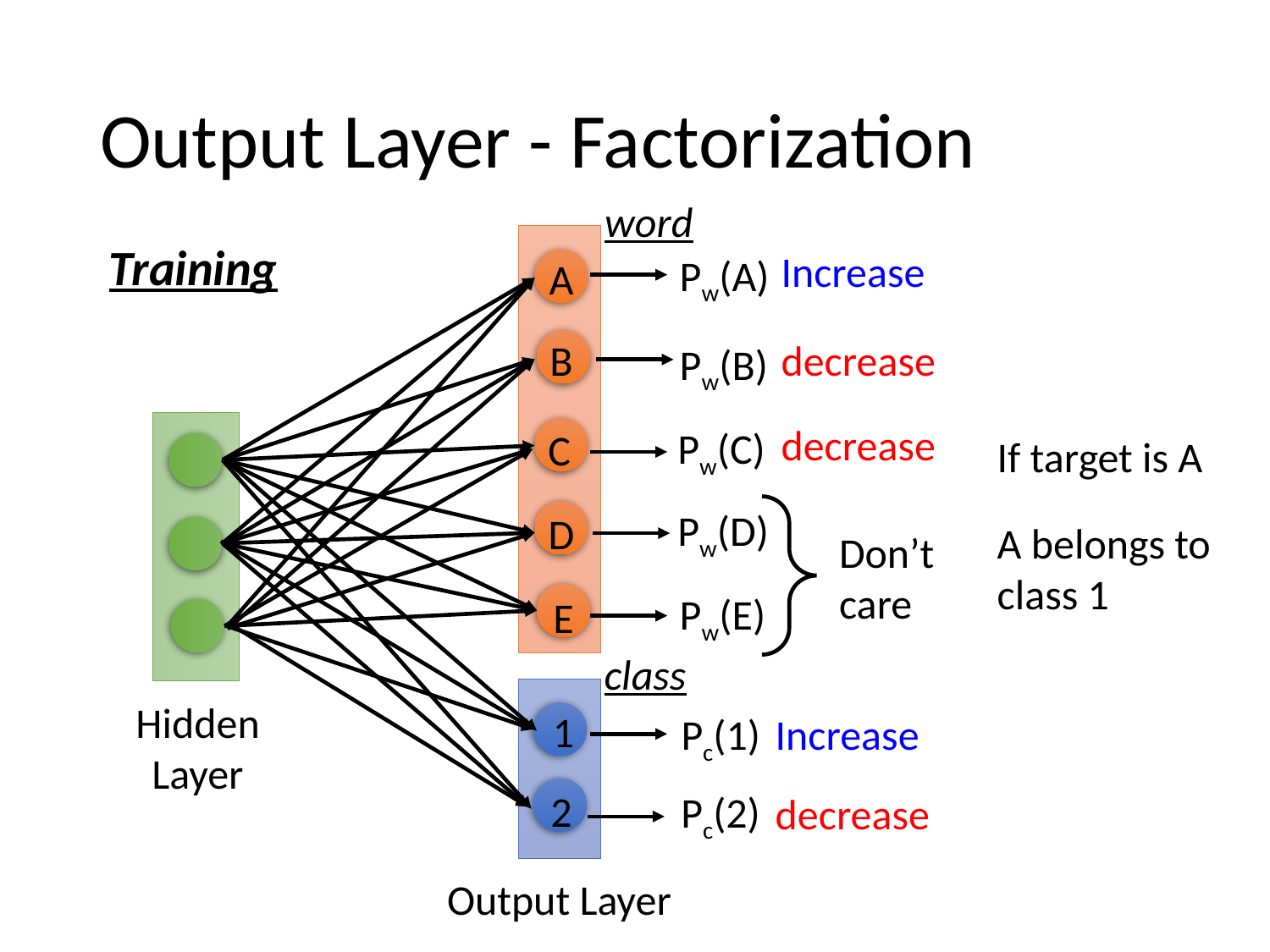

# Output Layer - Factorization
word
Training
Increase
Pw(A)
A
B
decrease
Pw(B)

decrease

Pw(C)
C
If target is A

Pw(D)
D
A belongs to class 1
Don’t
care
Pw(E)
E
class
Hidden
Layer
1
Pc(1)
Increase

2
Pc(2)
decrease
Output Layer